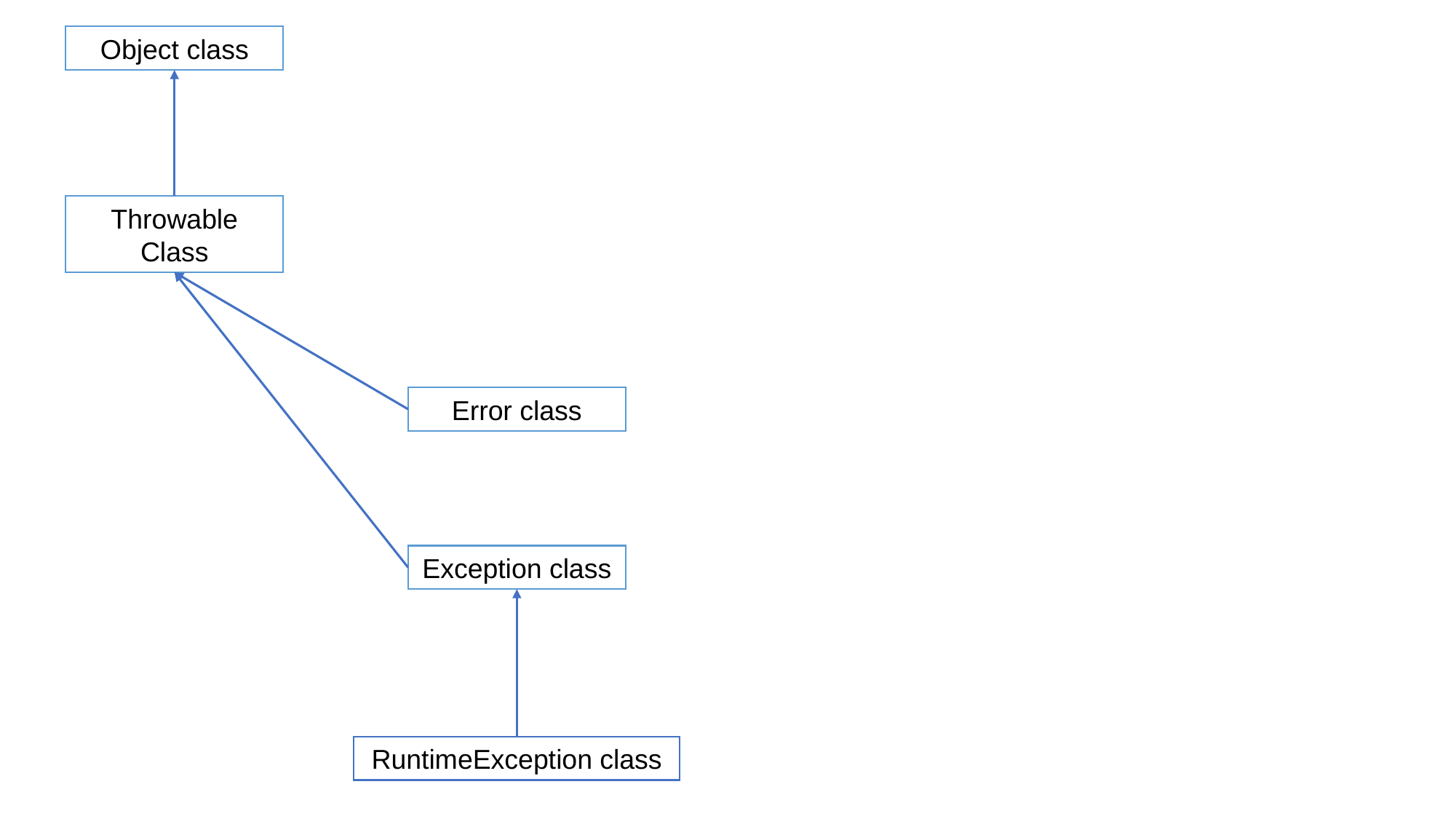

Object class
Throwable Class
Error class
Exception class
RuntimeException class